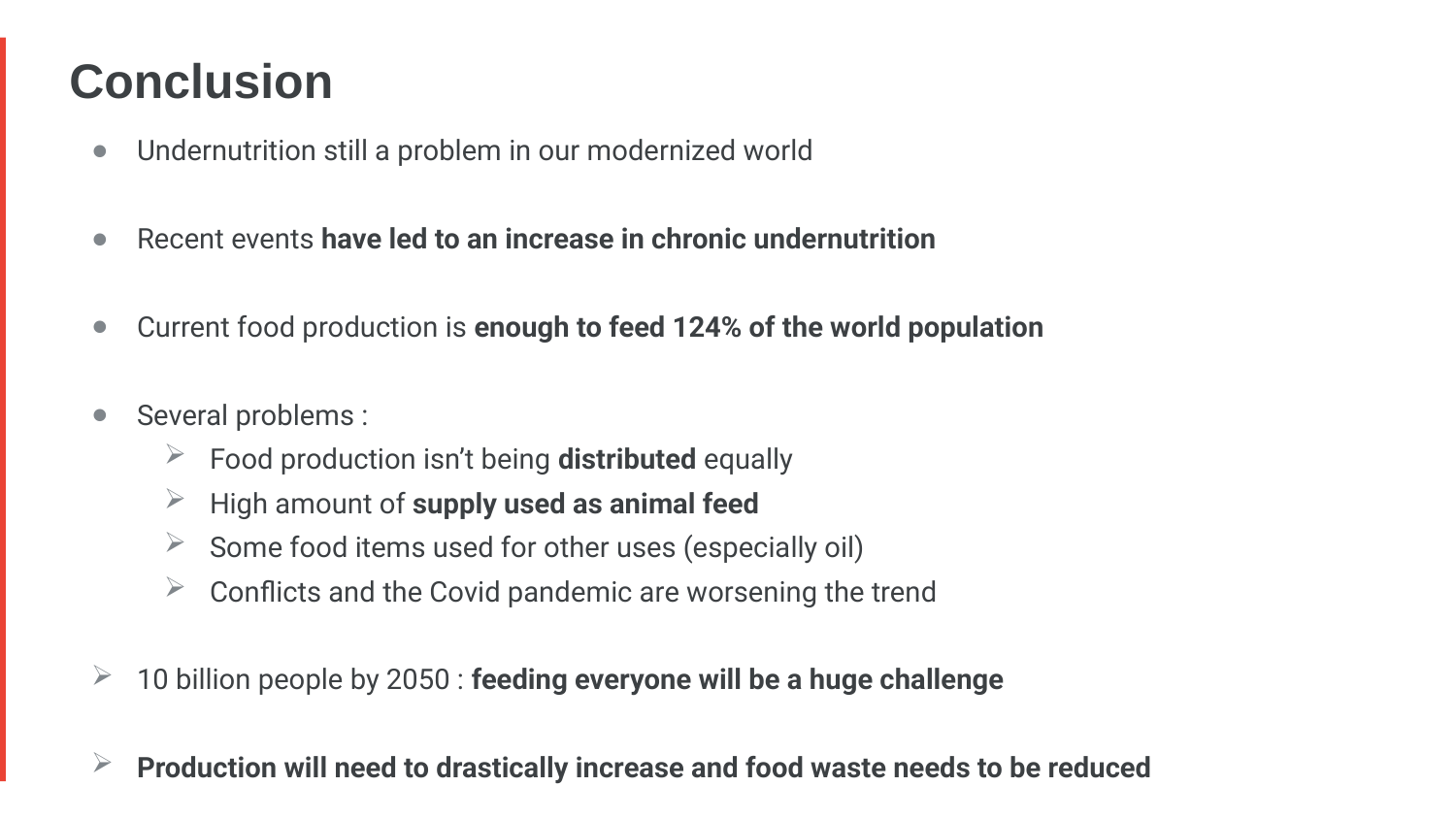

# Conclusion
Undernutrition still a problem in our modernized world

Recent events have led to an increase in chronic undernutrition

Current food production is enough to feed 124% of the world population

Several problems :
Food production isn’t being distributed equally
High amount of supply used as animal feed
Some food items used for other uses (especially oil)
Conflicts and the Covid pandemic are worsening the trend

10 billion people by 2050 : feeding everyone will be a huge challenge

Production will need to drastically increase and food waste needs to be reduced